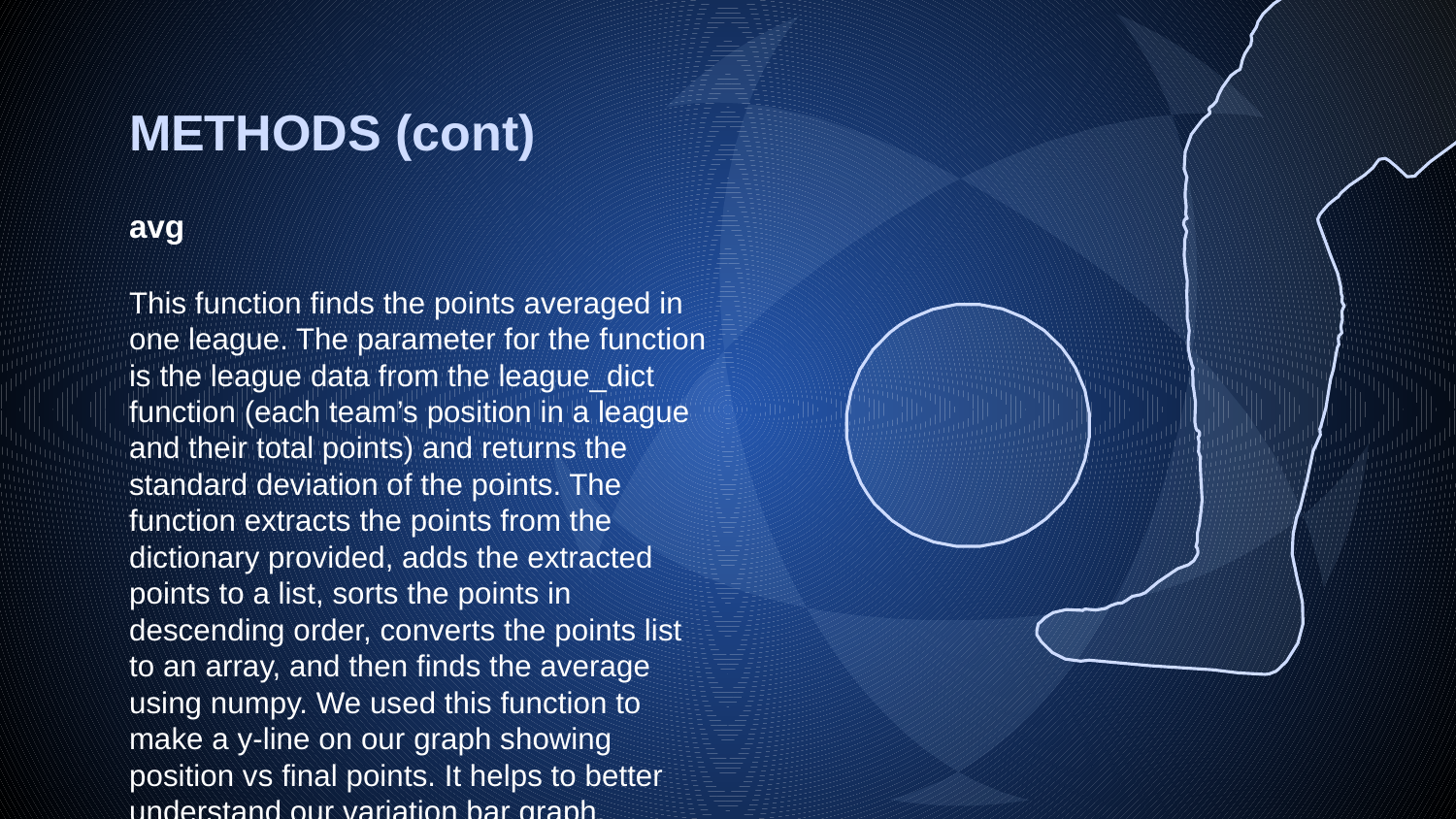

# METHODS (cont)
avg

This function finds the points averaged in one league. The parameter for the function is the league data from the league_dict function (each team’s position in a league and their total points) and returns the standard deviation of the points. The function extracts the points from the dictionary provided, adds the extracted points to a list, sorts the points in descending order, converts the points list to an array, and then finds the average using numpy. We used this function to make a y-line on our graph showing position vs final points. It helps to better understand our variation bar graph.